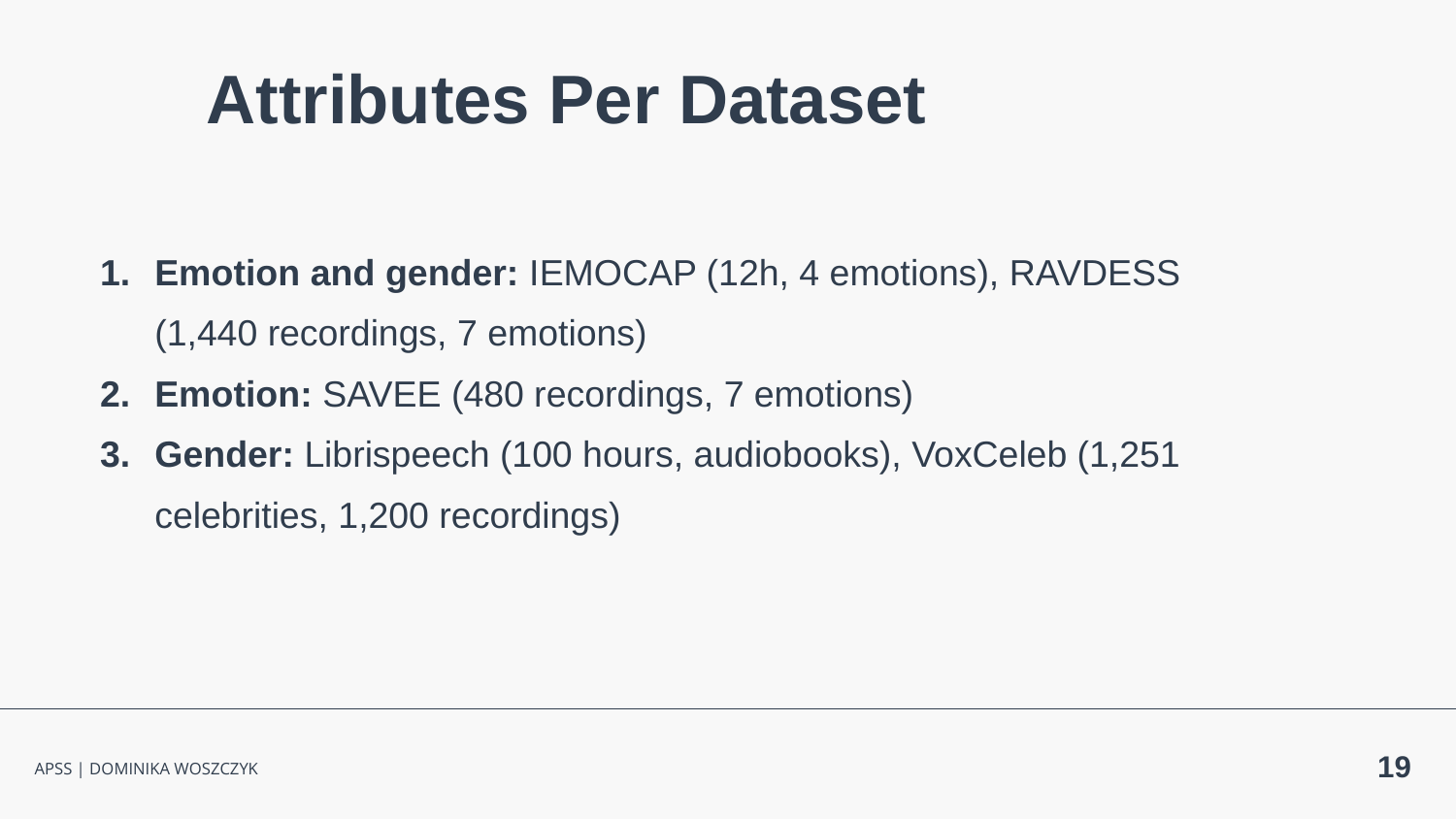

Attributes Per Dataset
Emotion and gender: IEMOCAP (12h, 4 emotions), RAVDESS (1,440 recordings, 7 emotions)
Emotion: SAVEE (480 recordings, 7 emotions)
Gender: Librispeech (100 hours, audiobooks), VoxCeleb (1,251 celebrities, 1,200 recordings)

19
APSS | DOMINIKA WOSZCZYK